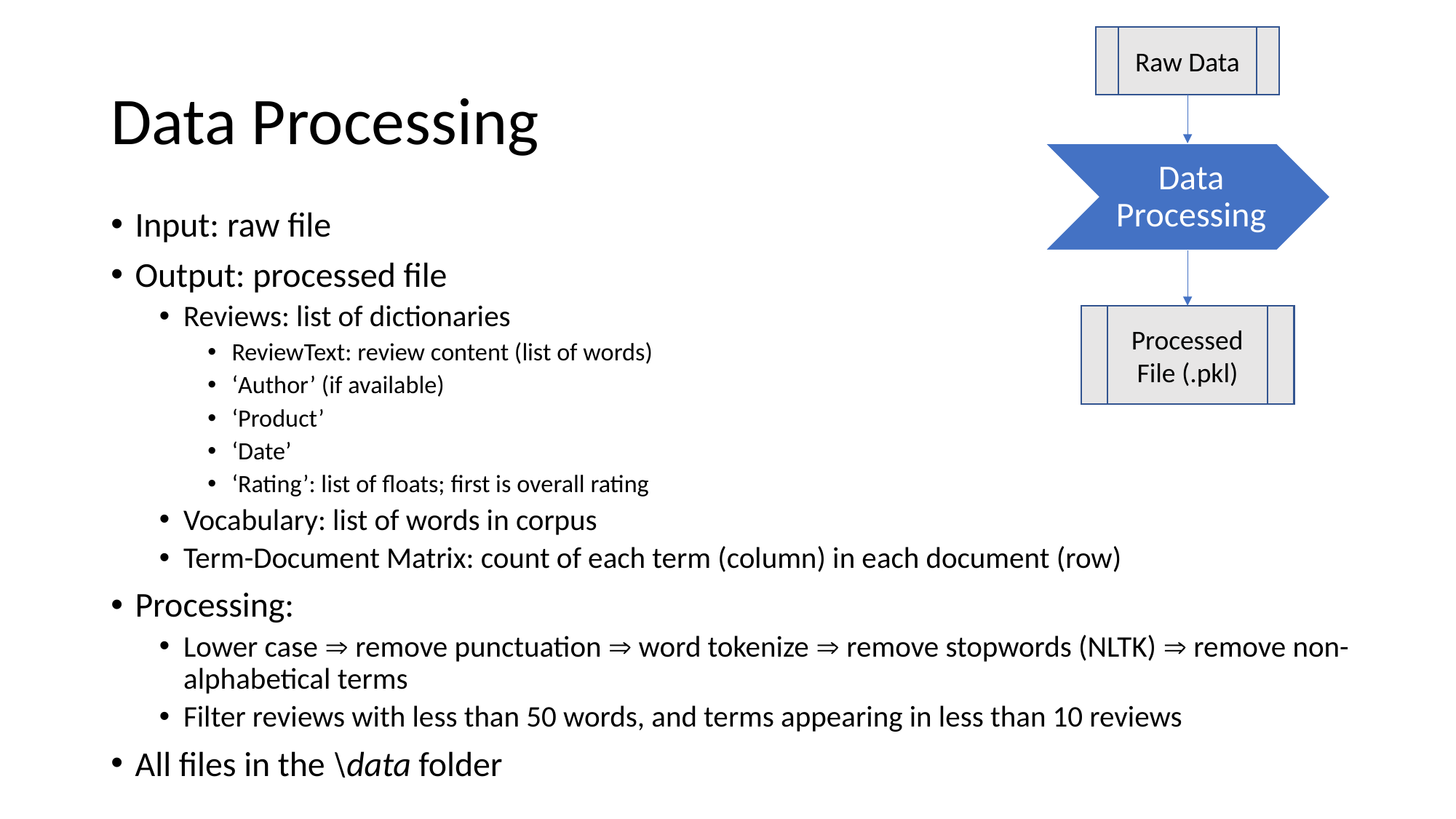

Raw Data
# Data Processing
Data Processing
Input: raw file
Output: processed file
Reviews: list of dictionaries
ReviewText: review content (list of words)
‘Author’ (if available)
‘Product’
‘Date’
‘Rating’: list of floats; first is overall rating
Vocabulary: list of words in corpus
Term-Document Matrix: count of each term (column) in each document (row)
Processing:
Lower case ⇒ remove punctuation ⇒ word tokenize ⇒ remove stopwords (NLTK) ⇒ remove non-alphabetical terms
Filter reviews with less than 50 words, and terms appearing in less than 10 reviews
All files in the \data folder
Processed File (.pkl)